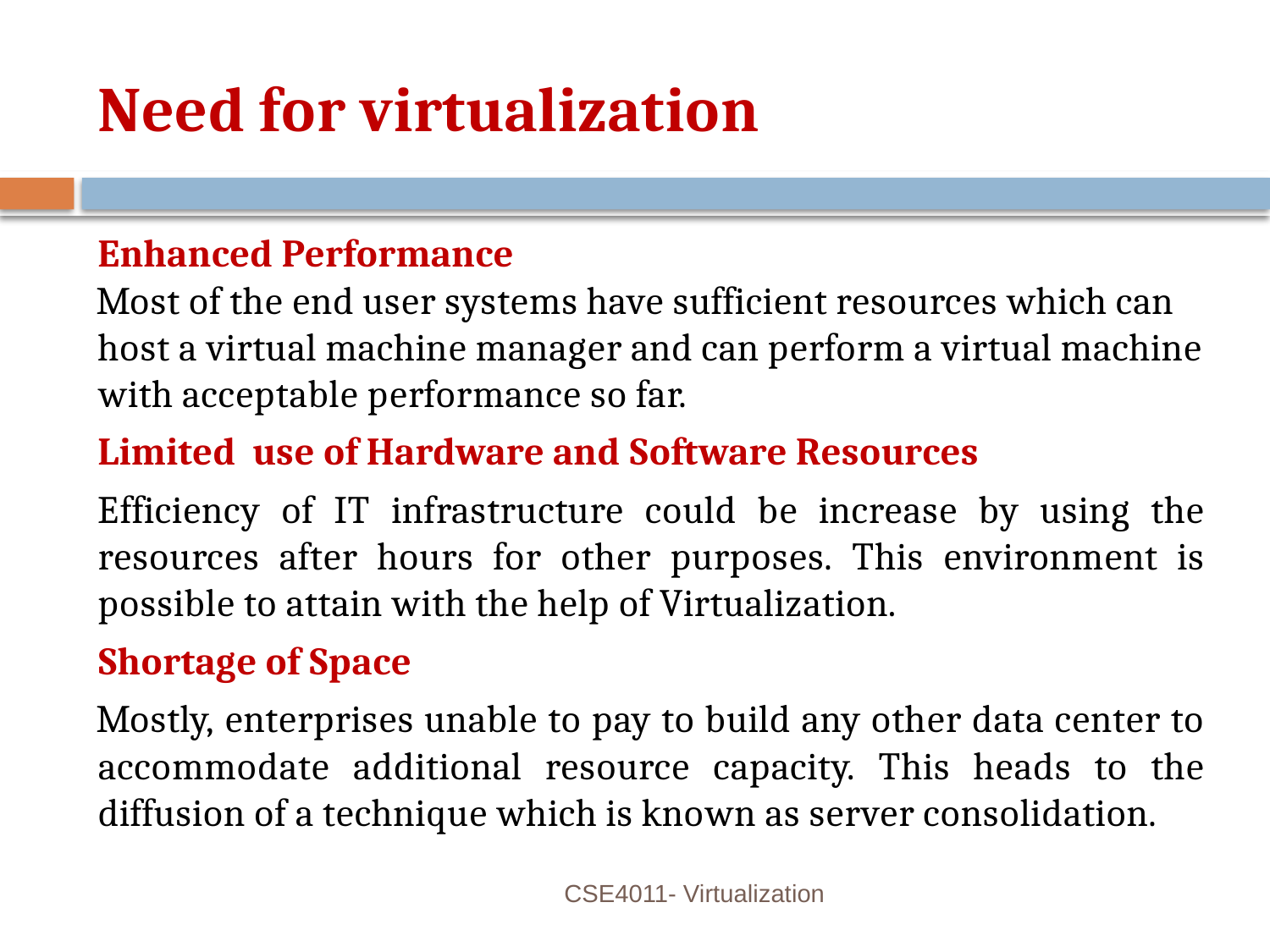

# Need for virtualization
Enhanced Performance
Most of the end user systems have sufficient resources which can host a virtual machine manager and can perform a virtual machine with acceptable performance so far.
Limited  use of Hardware and Software Resources
Efficiency of IT infrastructure could be increase by using the resources after hours for other purposes. This environment is possible to attain with the help of Virtualization.
Shortage of Space
Mostly, enterprises unable to pay to build any other data center to accommodate additional resource capacity. This heads to the diffusion of a technique which is known as server consolidation.
CSE4011- Virtualization